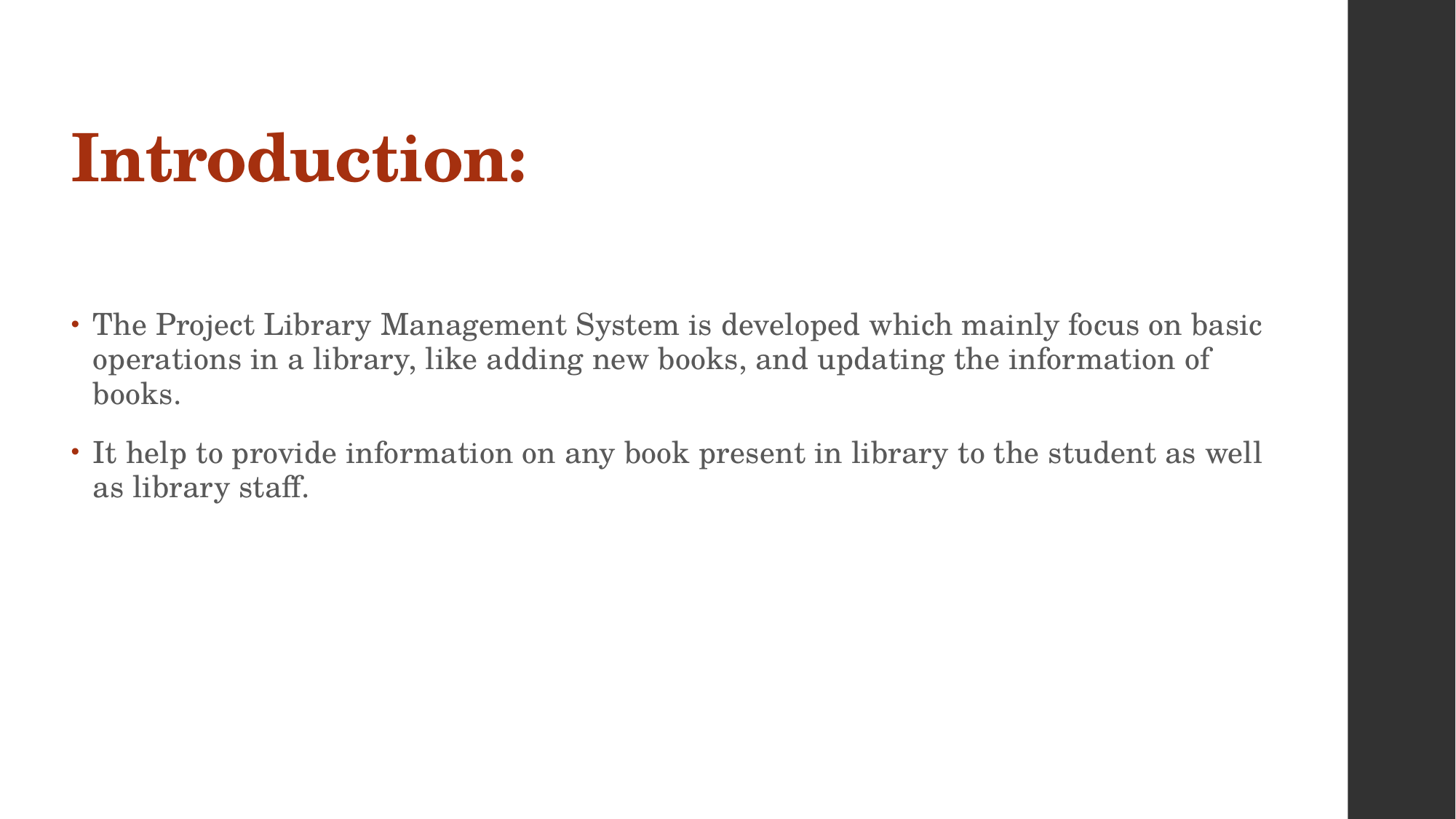

# Introduction:
The Project Library Management System is developed which mainly focus on basic operations in a library, like adding new books, and updating the information of books.
It help to provide information on any book present in library to the student as well as library staff.